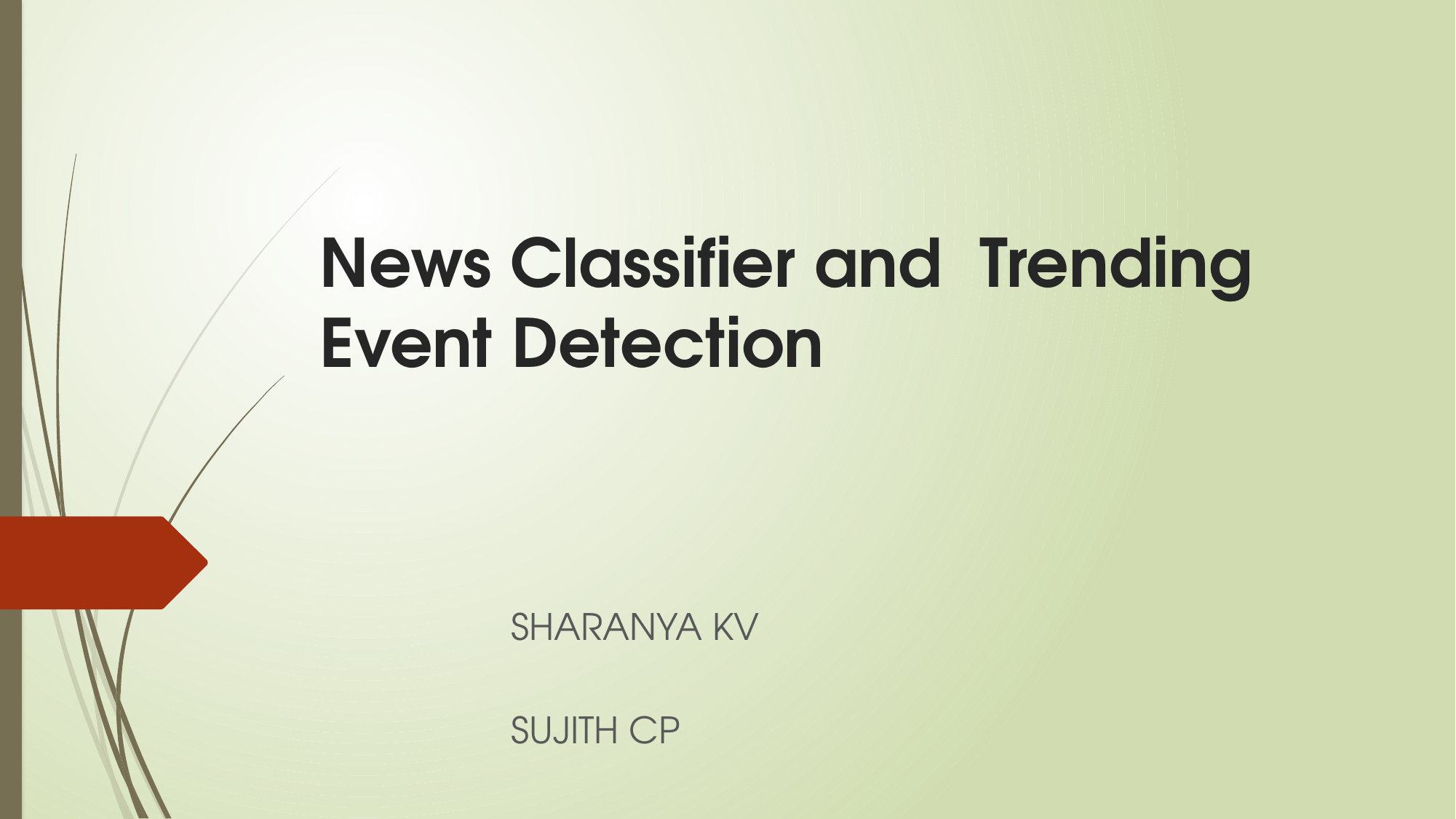

# News Classifier and  Trending Event Detection
										SHARANYA KV
										SUJITH CP